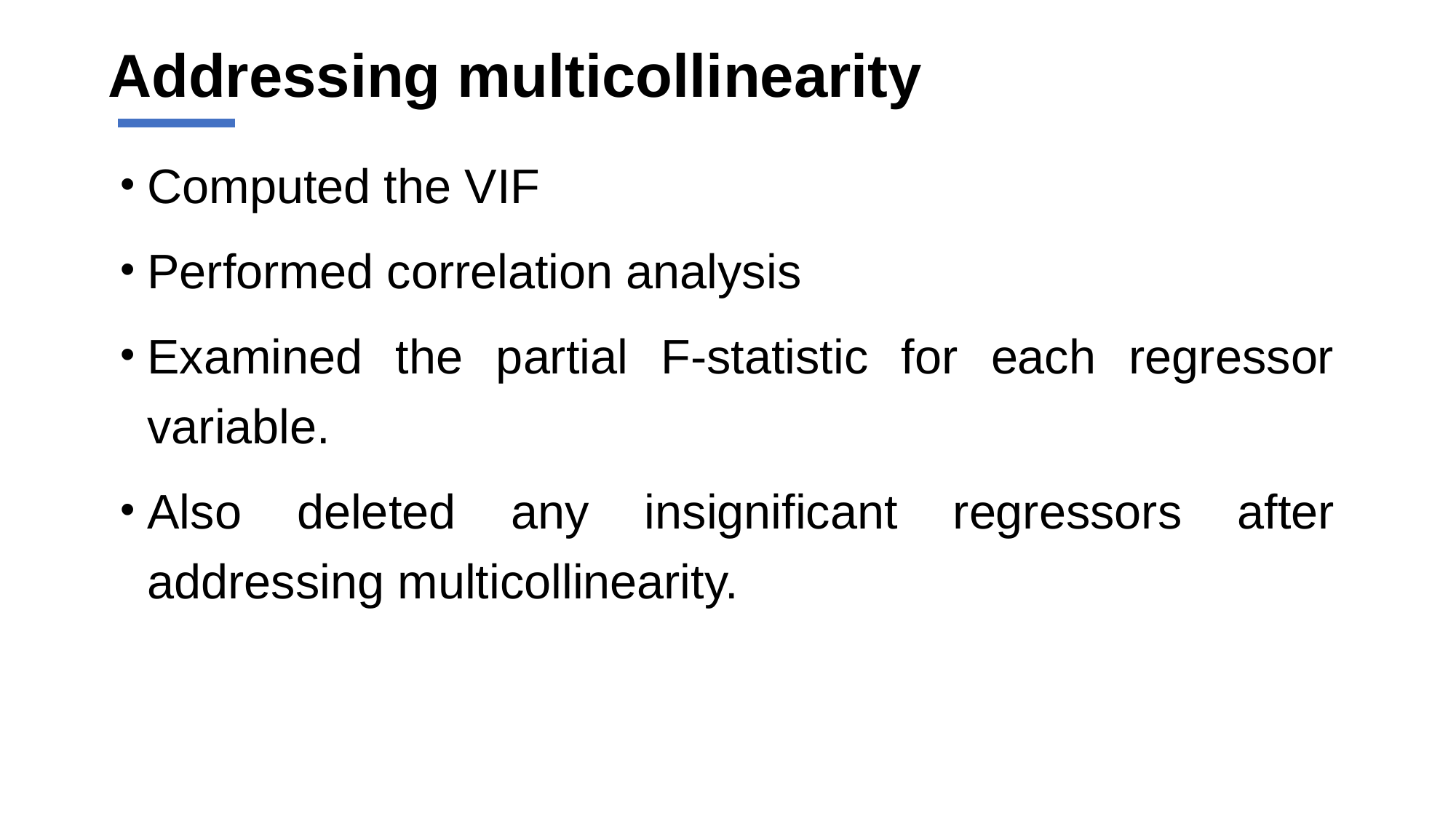

# Addressing multicollinearity
Computed the VIF
Performed correlation analysis
Examined the partial F-statistic for each regressor variable.
Also deleted any insignificant regressors after addressing multicollinearity.